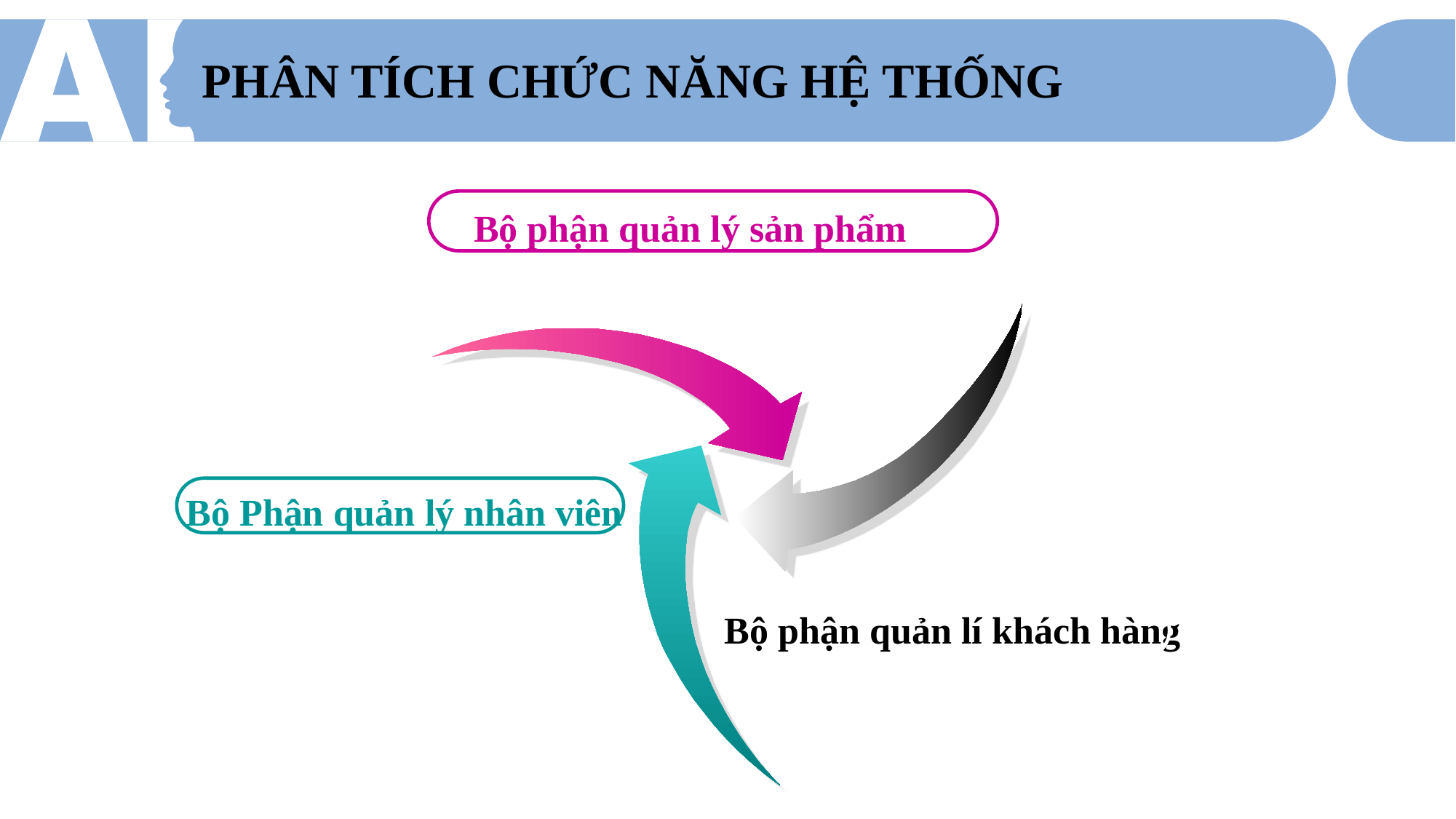

PHÂN TÍCH CHỨC NĂNG HỆ THỐNG

Bộ phận quản lý sản phẩm

Bộ Phận quản lý nhân viên
Bộ phận quản lí khách hàng